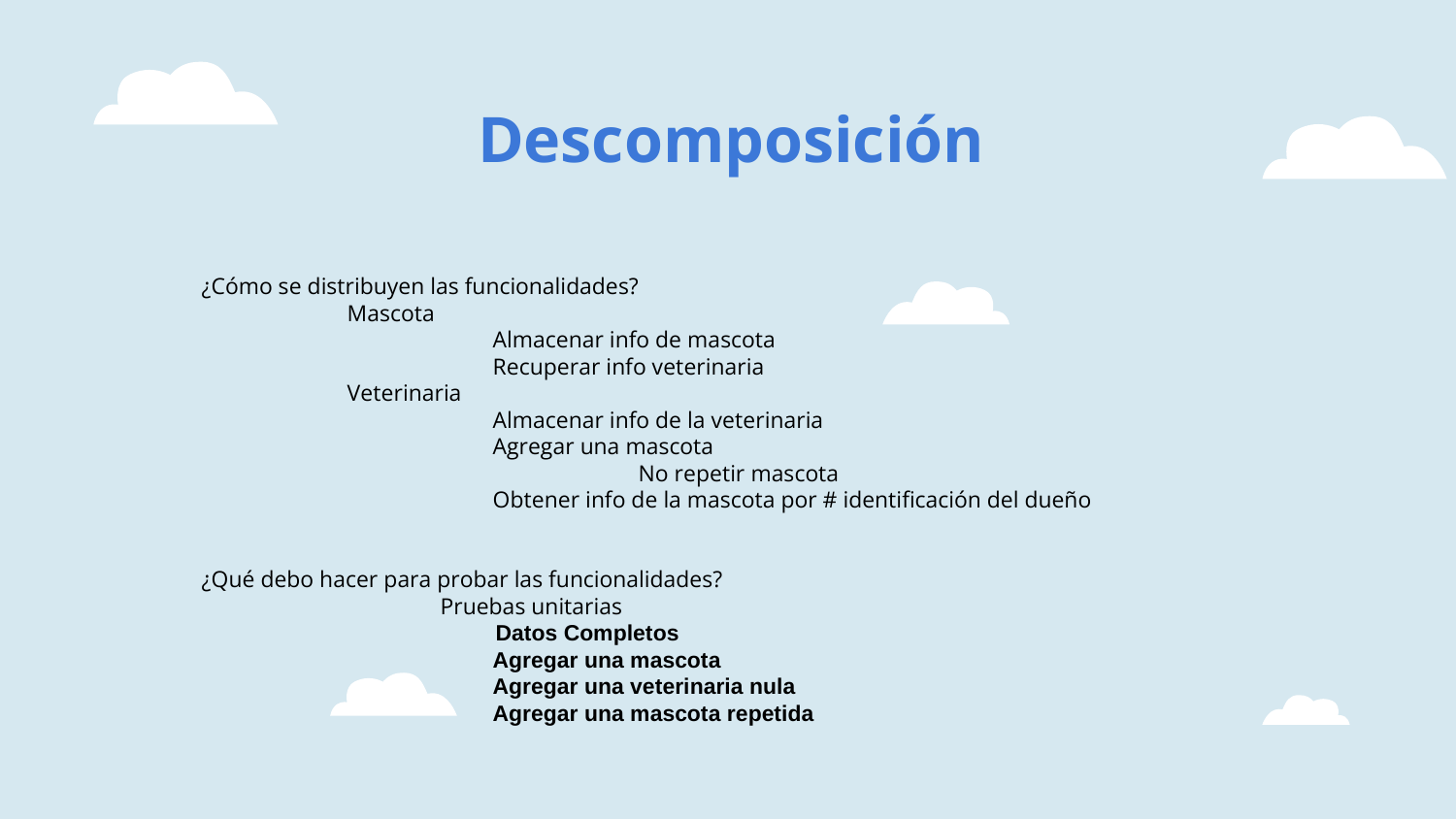

# Descomposición

¿Cómo se distribuyen las funcionalidades?
	Mascota
		Almacenar info de mascota
		Recuperar info veterinaria
	Veterinaria
		Almacenar info de la veterinaria
		Agregar una mascota
			No repetir mascota
		Obtener info de la mascota por # identificación del dueño

¿Qué debo hacer para probar las funcionalidades?
		Pruebas unitarias
		             Datos Completos
Agregar una mascota
Agregar una veterinaria nula
Agregar una mascota repetida